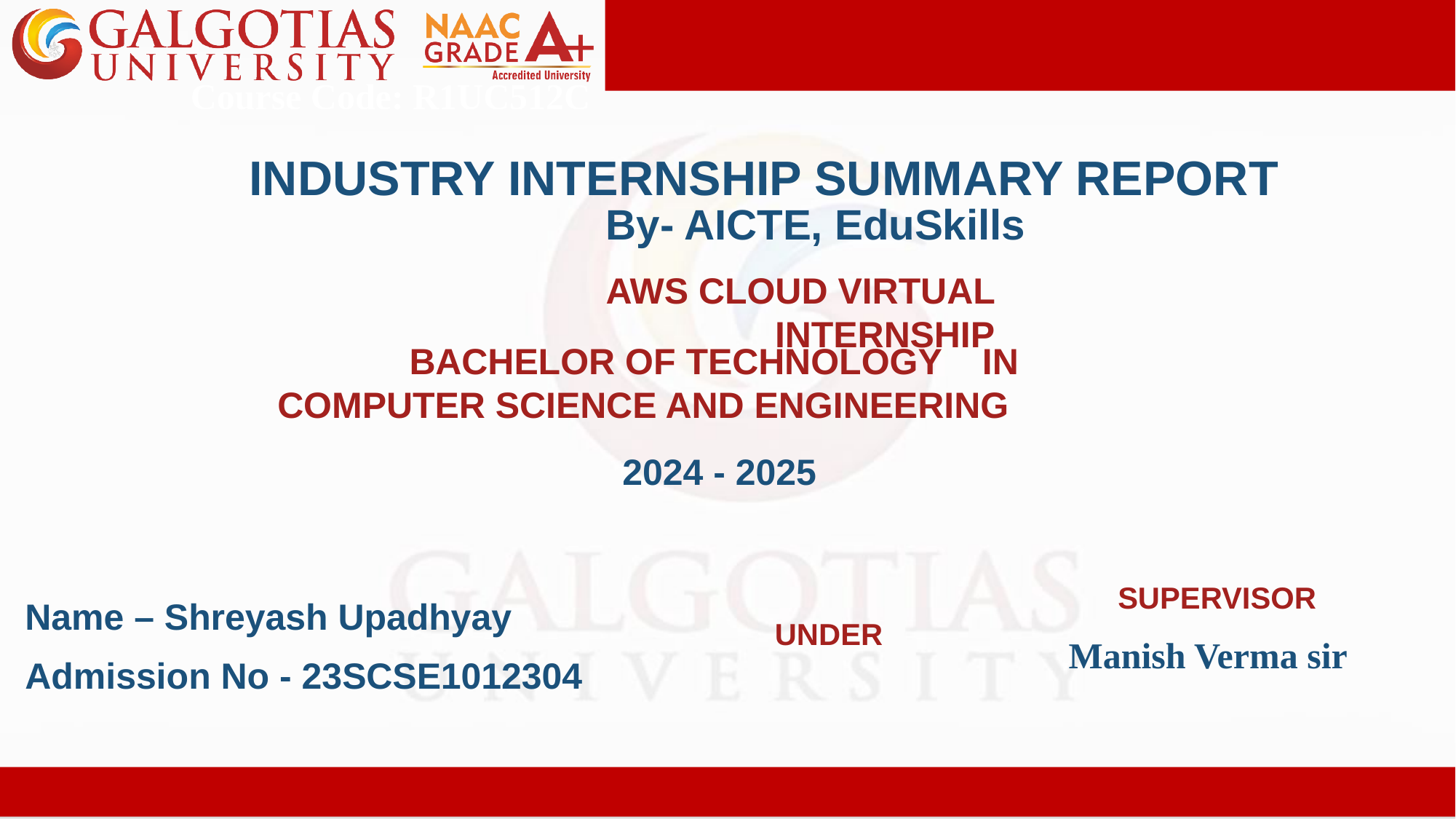

Course Code: R1UC512C
INDUSTRY INTERNSHIP SUMMARY REPORT

                                                                                          By- AICTE, EduSkills

                                                        AWS CLOUD VIRTUAL INTERNSHIP

BACHELOR OF TECHNOLOGY    IN
COMPUTER SCIENCE AND ENGINEERING
                                                       2024 - 2025
Name – Shreyash Upadhyay
Admission No - 23SCSE1012304
                                         SUPERVISOR UNDER

            Manish Verma sir